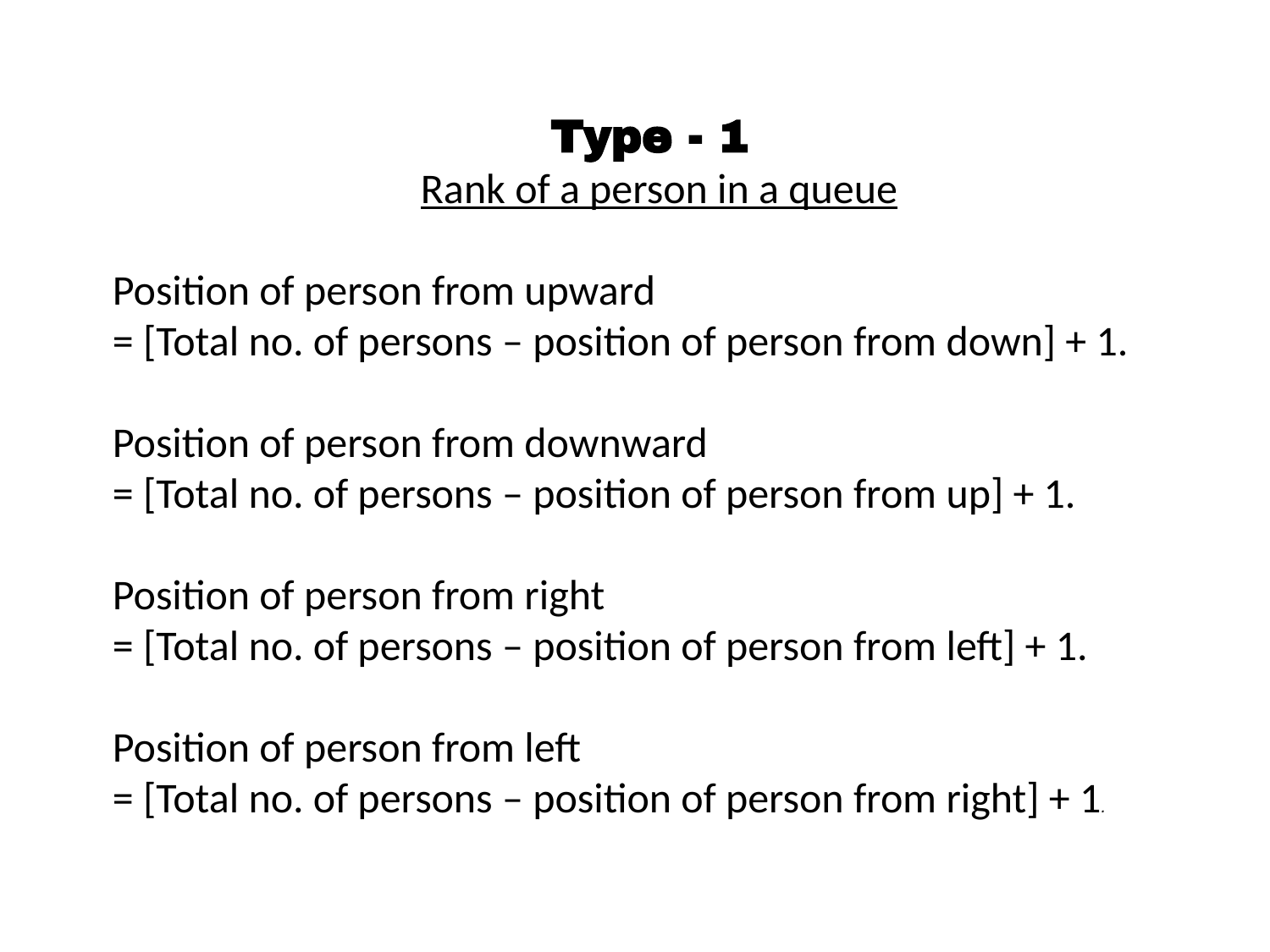

Type - 1
                                                    Rank of a person in a queue

Position of person from upward
= [Total no. of persons – position of person from down] + 1.

Position of person from downward
= [Total no. of persons – position of person from up] + 1.

Position of person from right
= [Total no. of persons – position of person from left] + 1.

Position of person from left
= [Total no. of persons – position of person from right] + 1.